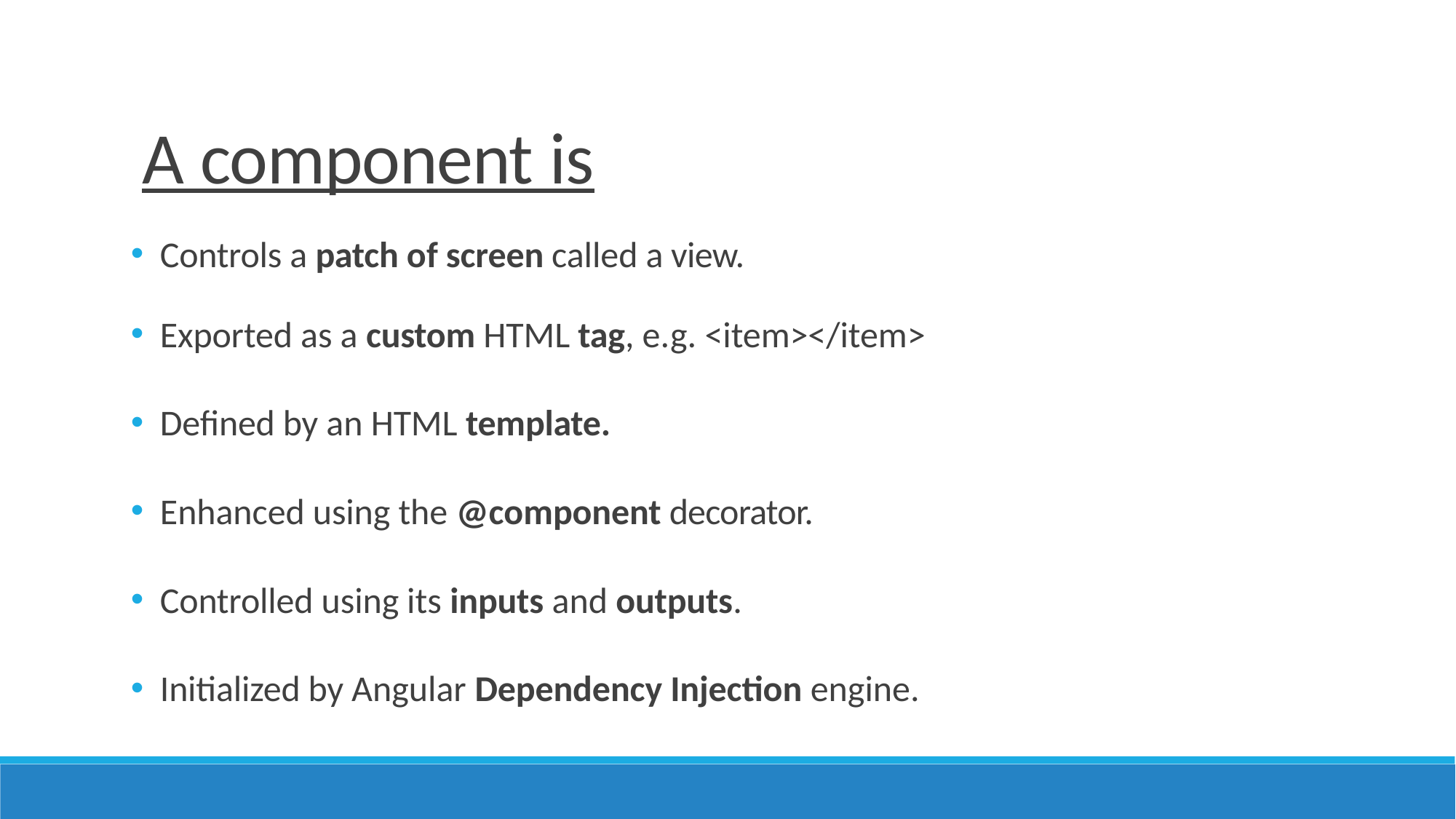

# A component is
Controls a patch of screen called a view.
Exported as a custom HTML tag, e.g. <item></item>

Defined by an HTML template.

Enhanced using the @component decorator.

Controlled using its inputs and outputs.

Initialized by Angular Dependency Injection engine.